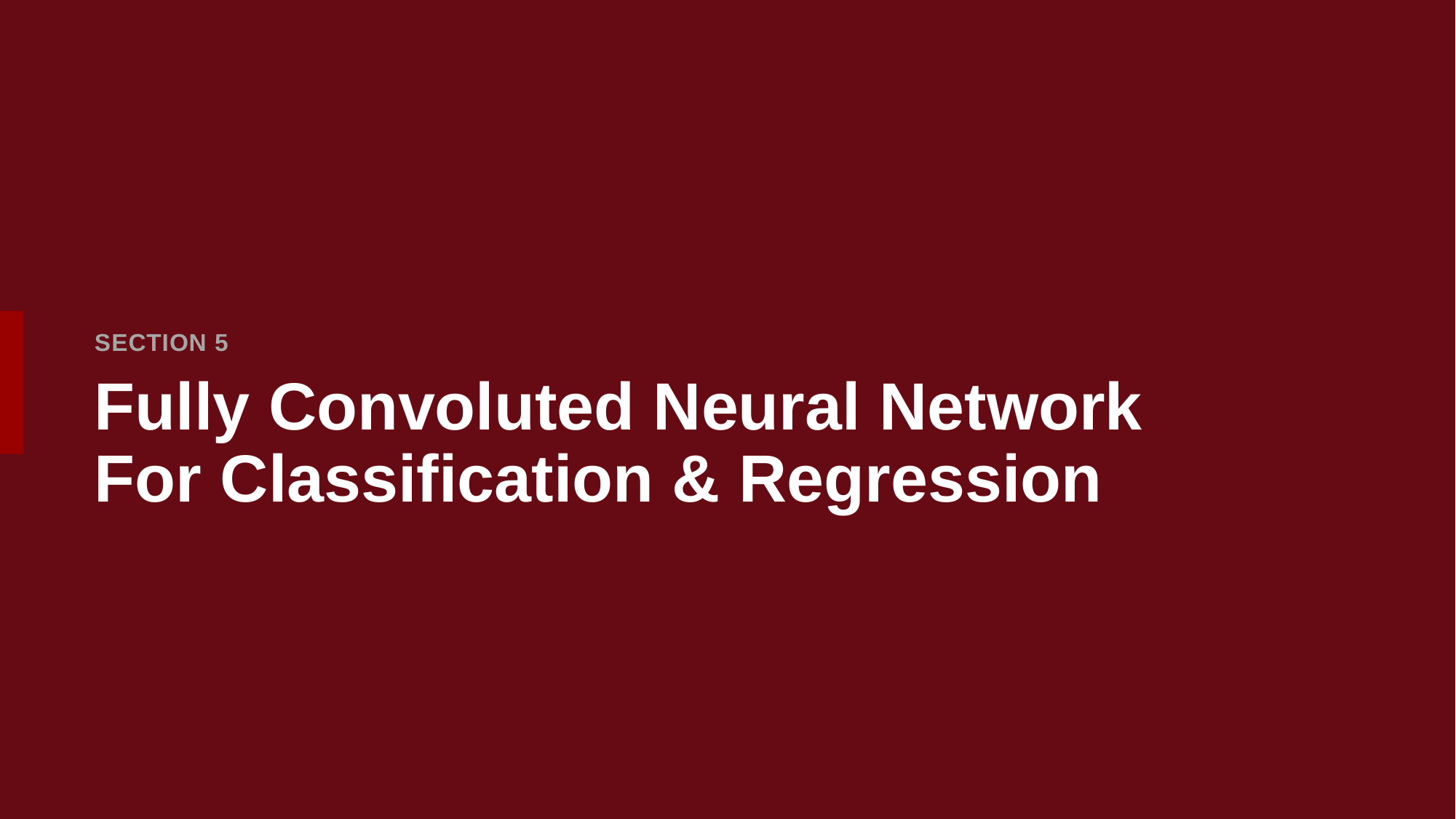

SECTION 5
# Fully Convoluted Neural Network For Classification & Regression